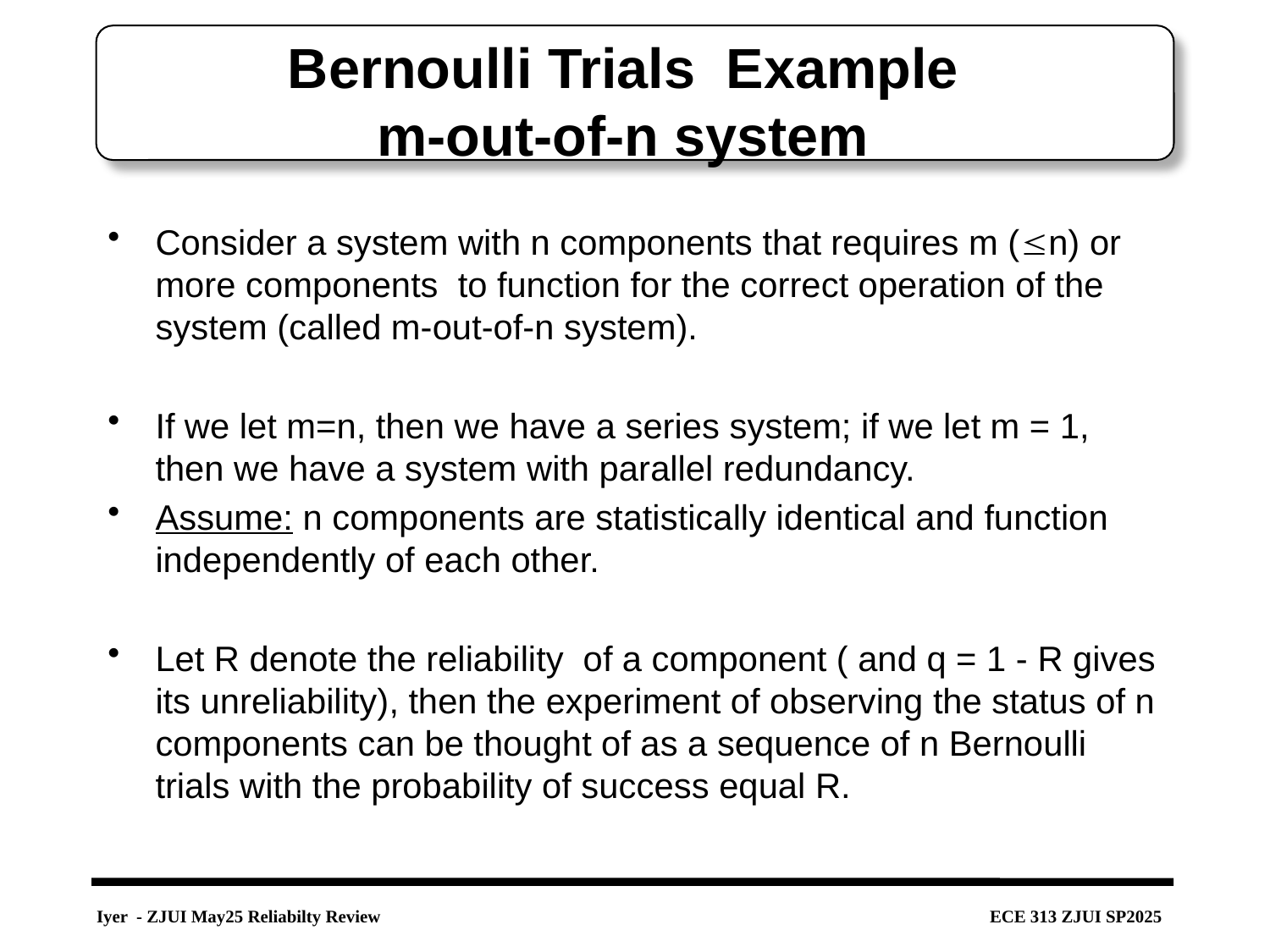

# Bernoulli Trials  Example m-out-of-n system
Consider a system with n components that requires m (≤n) or more components  to function for the correct operation of the system (called m-out-of-n system).

If we let m=n, then we have a series system; if we let m = 1, then we have a system with parallel redundancy.
Assume: n components are statistically identical and function independently of each other.

Let R denote the reliability  of a component ( and q = 1 - R gives its unreliability), then the experiment of observing the status of n components can be thought of as a sequence of n Bernoulli trials with the probability of success equal R.